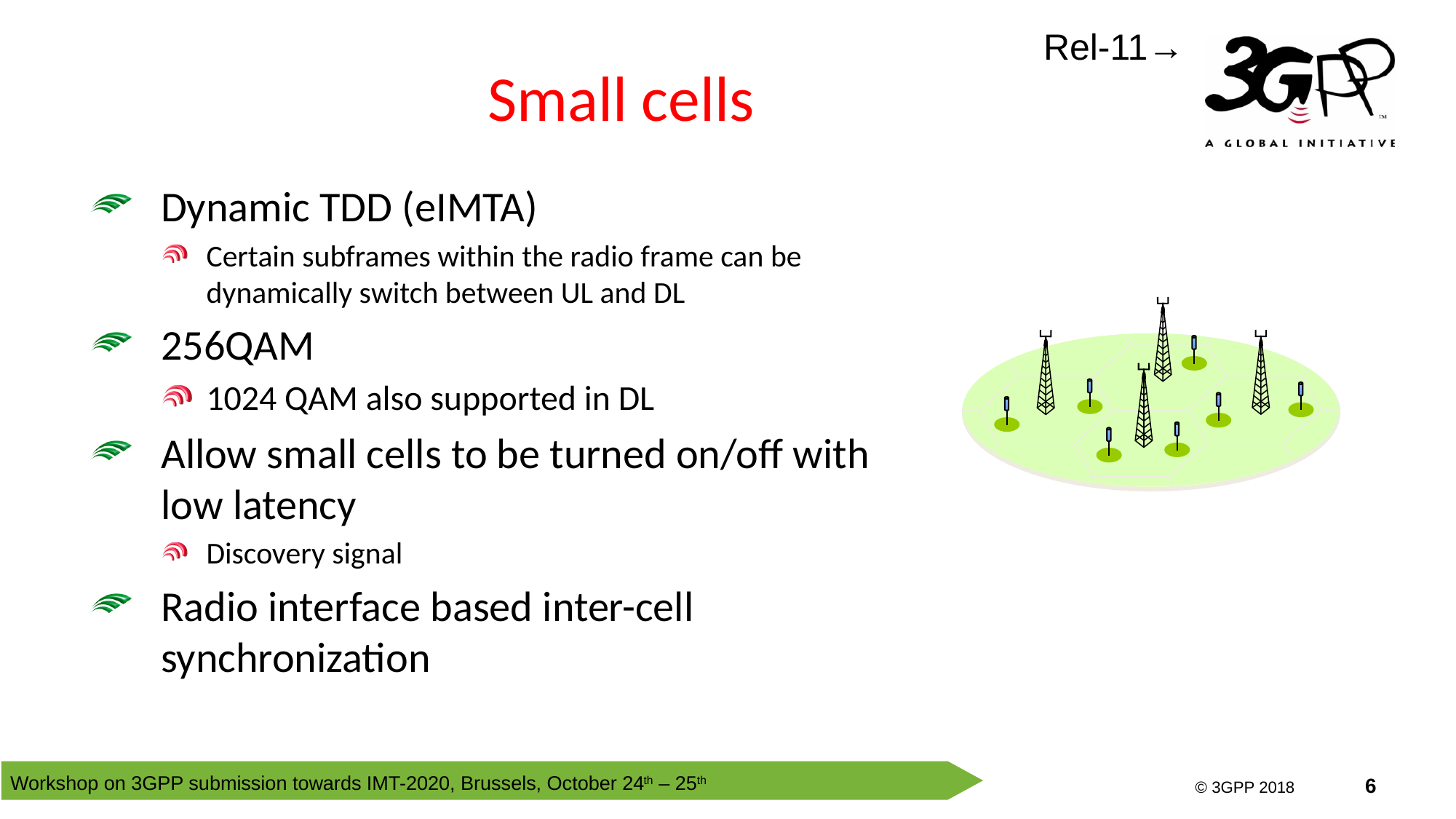

Rel-11→
# Small cells
Dynamic TDD (eIMTA)
Certain subframes within the radio frame can be dynamically switch between UL and DL
256QAM
1024 QAM also supported in DL
Allow small cells to be turned on/off with low latency
Discovery signal
Radio interface based inter-cell synchronization